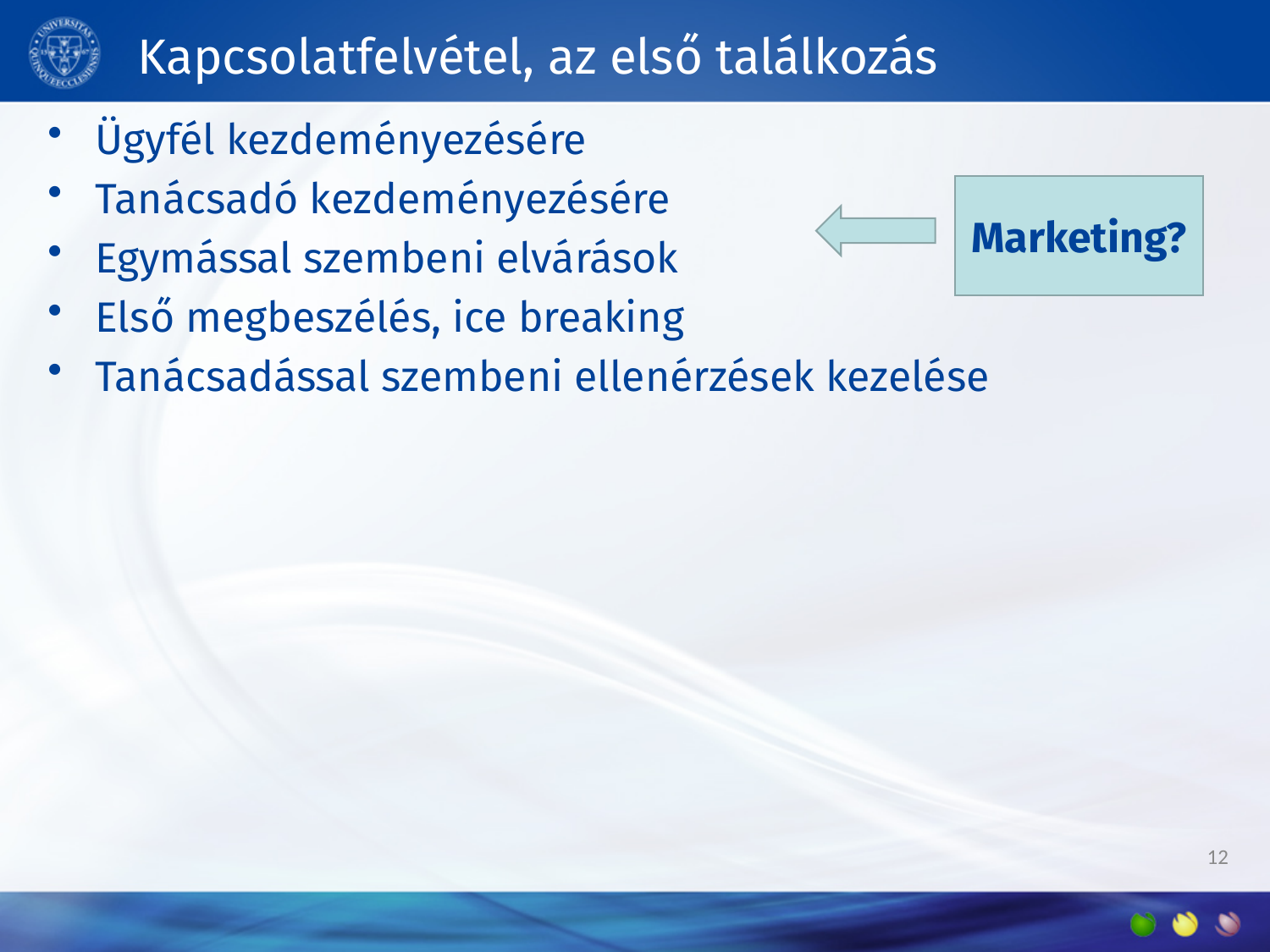

12
# Kapcsolatfelvétel, az első találkozás
Ügyfél kezdeményezésére
Tanácsadó kezdeményezésére
Egymással szembeni elvárások
Első megbeszélés, ice breaking
Tanácsadással szembeni ellenérzések kezelése

Marketing?